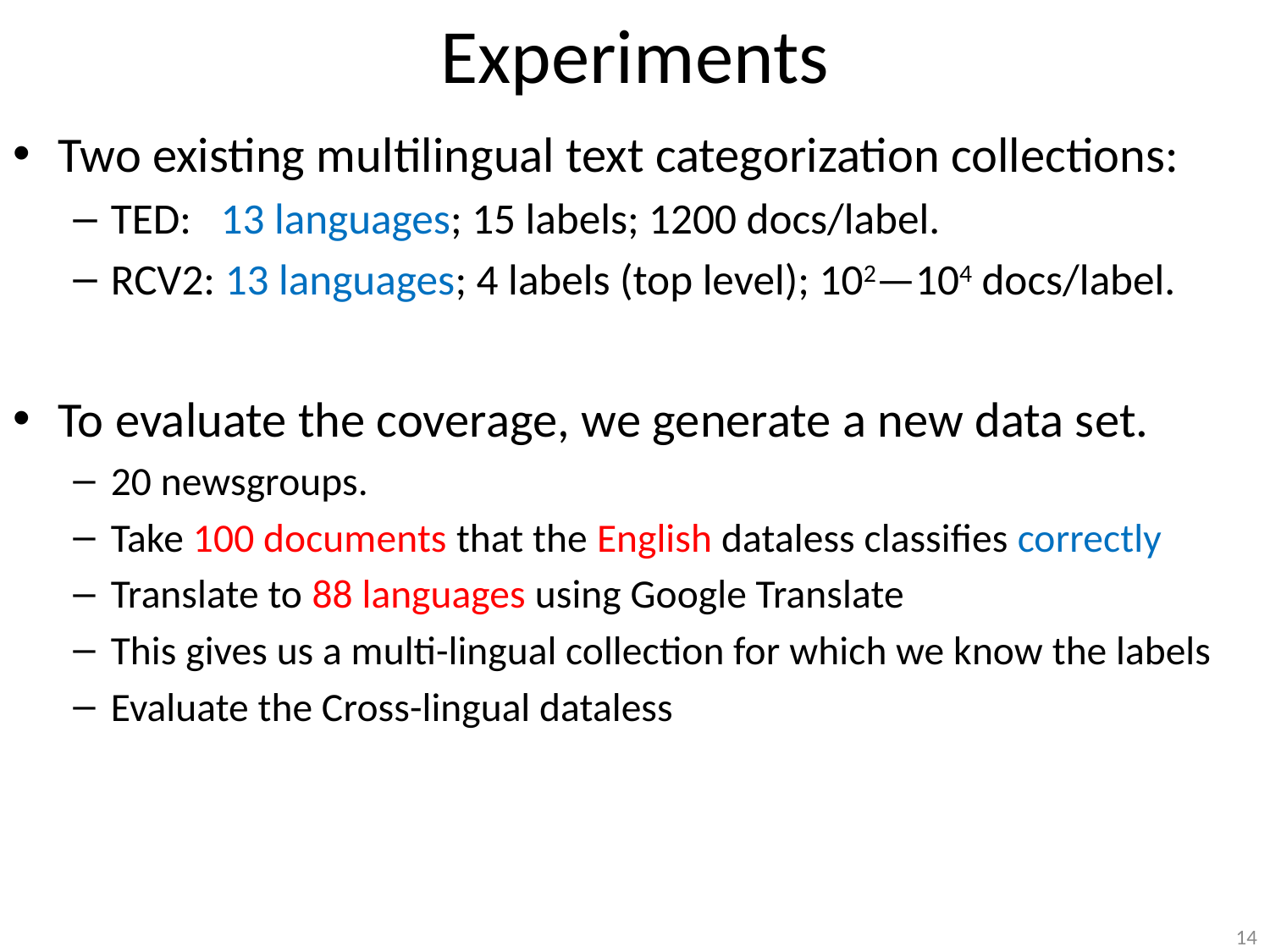

# Experiments
Two existing multilingual text categorization collections:
TED:   13 languages; 15 labels; 1200 docs/label.
RCV2: 13 languages; 4 labels (top level); 102—104 docs/label.

To evaluate the coverage, we generate a new data set.
20 newsgroups.
Take 100 documents that the English dataless classifies correctly
Translate to 88 languages using Google Translate
This gives us a multi-lingual collection for which we know the labels
Evaluate the Cross-lingual dataless

14